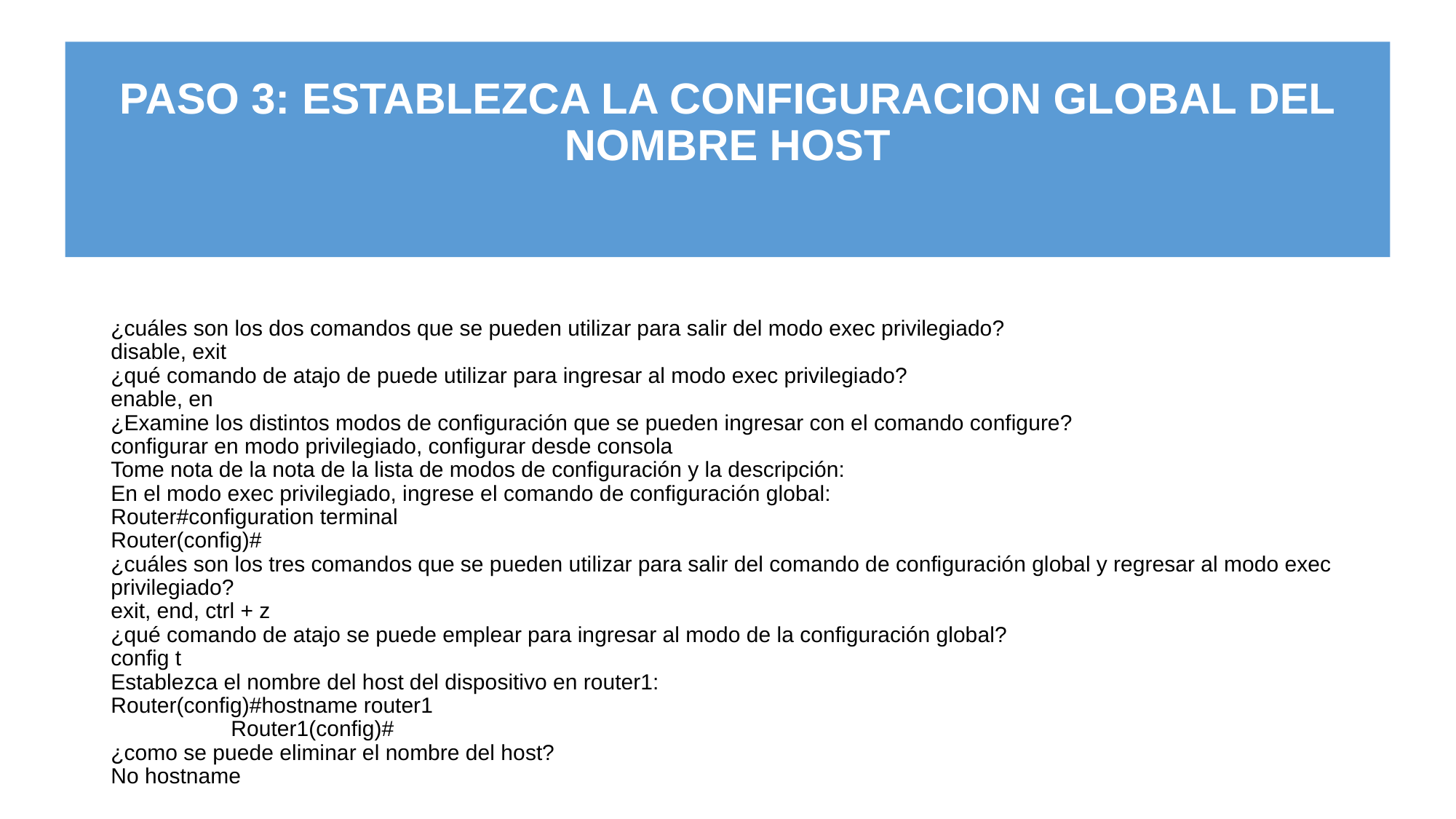

# PASO 3: ESTABLEZCA LA CONFIGURACION GLOBAL DEL NOMBRE HOST

¿cuáles son los dos comandos que se pueden utilizar para salir del modo exec privilegiado?
disable, exit
¿qué comando de atajo de puede utilizar para ingresar al modo exec privilegiado?
enable, en
¿Examine los distintos modos de configuración que se pueden ingresar con el comando configure?
configurar en modo privilegiado, configurar desde consola
Tome nota de la nota de la lista de modos de configuración y la descripción:
En el modo exec privilegiado, ingrese el comando de configuración global:
Router#configuration terminal
Router(config)#
¿cuáles son los tres comandos que se pueden utilizar para salir del comando de configuración global y regresar al modo exec privilegiado?
exit, end, ctrl + z
¿qué comando de atajo se puede emplear para ingresar al modo de la configuración global?
config t
Establezca el nombre del host del dispositivo en router1:
Router(config)#hostname router1
                    Router1(config)#
¿como se puede eliminar el nombre del host?
No hostname